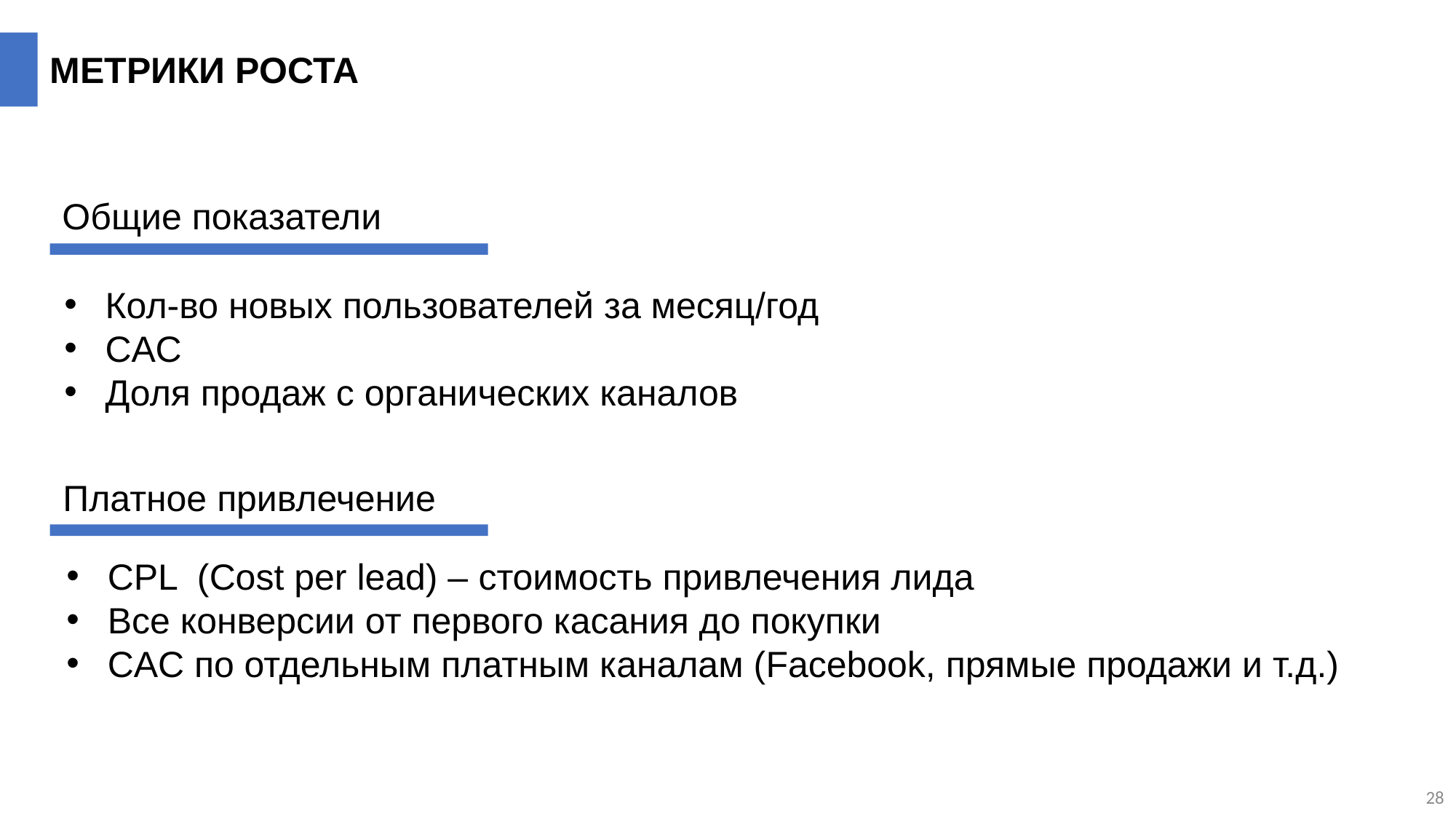

МЕТРИКИ РОСТА
Общие показатели

Кол-во новых пользователей за месяц/год
CAC
Доля продаж с органических каналов

Платное привлечение

CPL  (Cost per lead) – стоимость привлечения лида
Все конверсии от первого касания до покупки
CAC по отдельным платным каналам (Facebook, прямые продажи и т.д.)
28